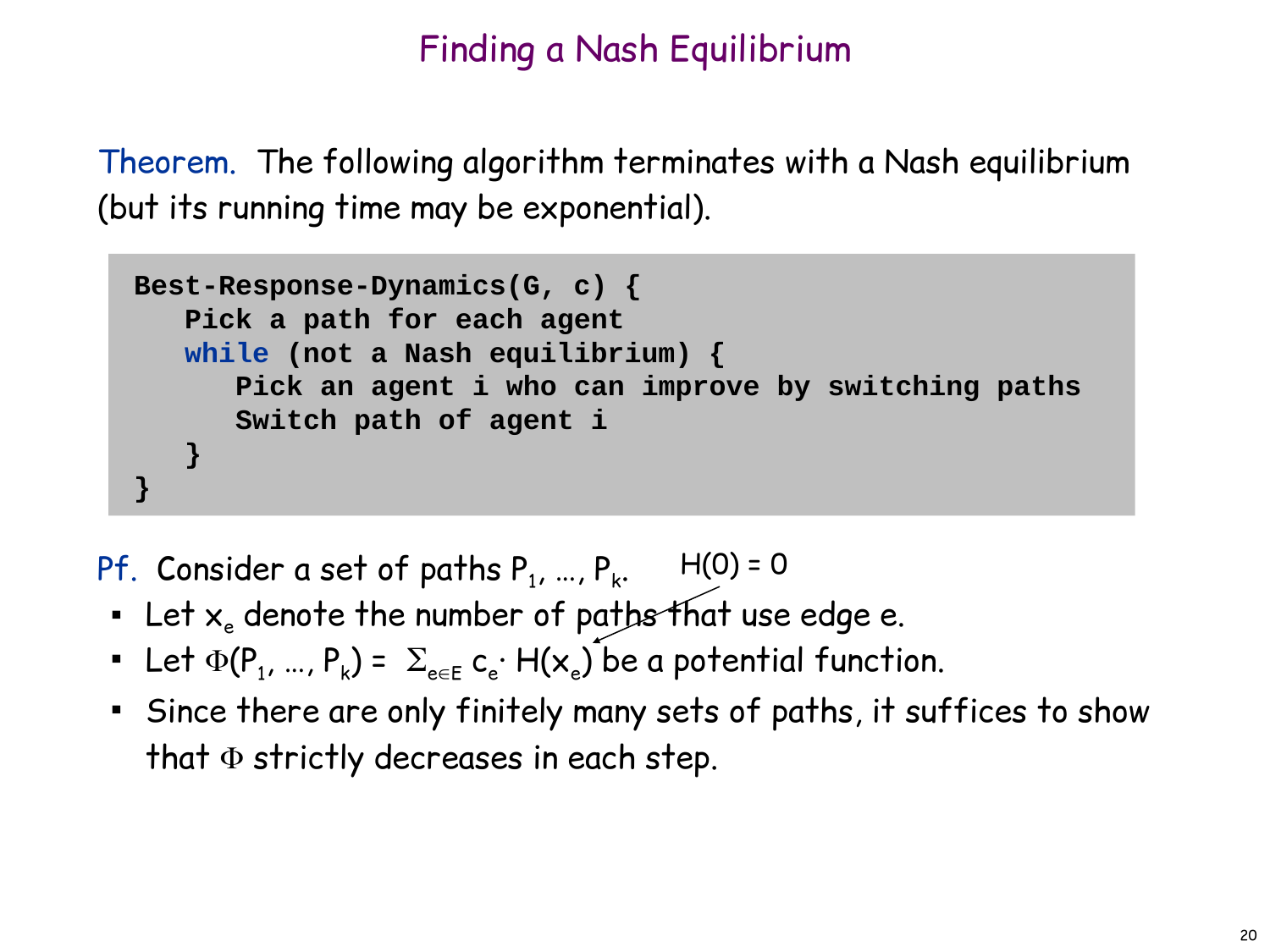

# Finding a Nash Equilibrium
Theorem.  The following algorithm terminates with a Nash equilibrium (but its running time may be exponential).

Pf.  Consider a set of paths P1, …, Pk.
Let xe denote the number of paths that use edge e.
Let Φ(P1, …, Pk) =  Σe∈E ce· H(xe) be a potential function.
Since there are only finitely many sets of paths, it suffices to show that Φ strictly decreases in each step.
Best-Response-Dynamics(G, c) {
   Pick a path for each agent
   while (not a Nash equilibrium) {
      Pick an agent i who can improve by switching paths
      Switch path of agent i
   }
}
H(0) = 0

20